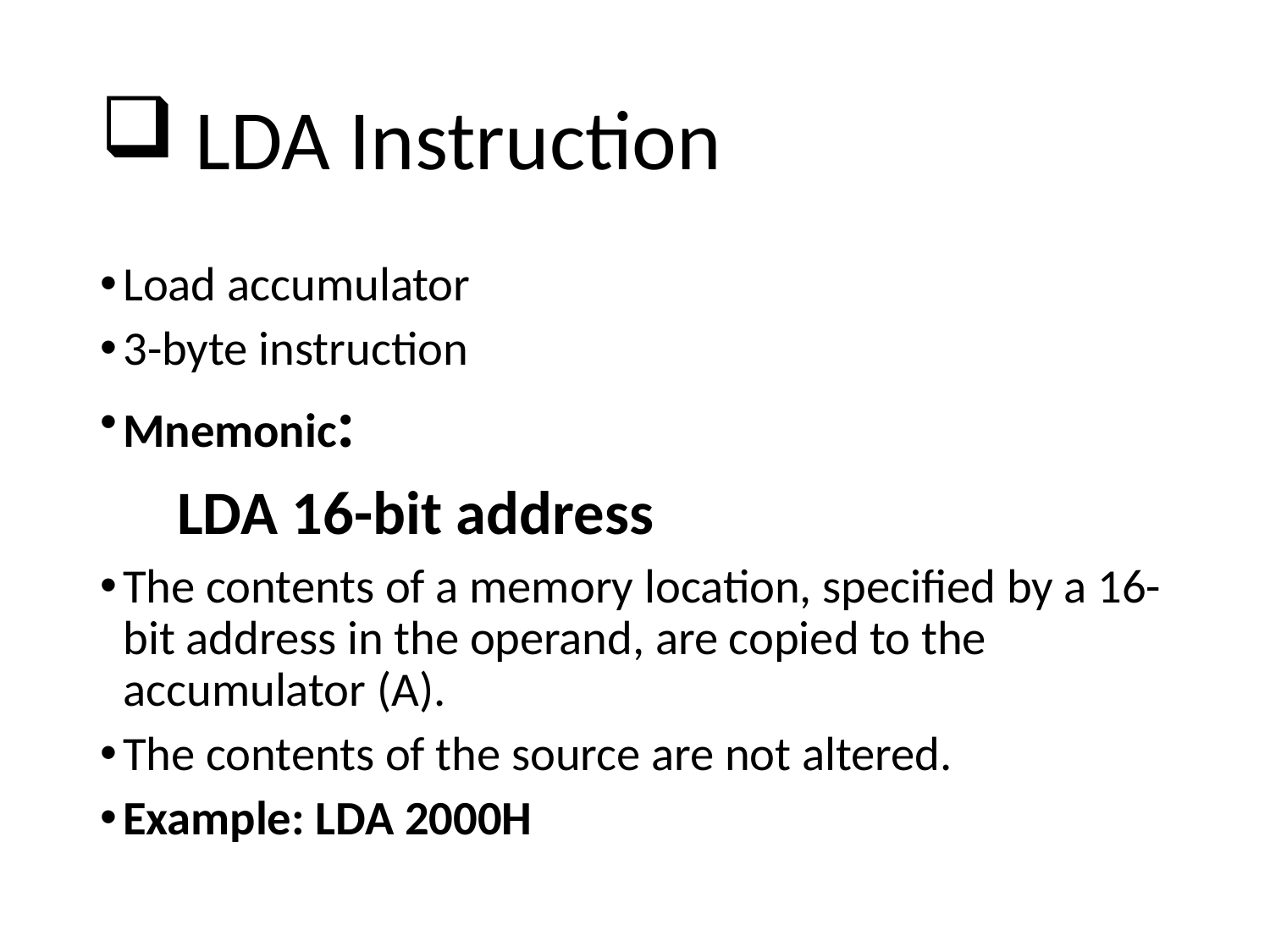

# LDA Instruction
Load accumulator
3-byte instruction
Mnemonic:
     LDA 16-bit address
The contents of a memory location, specified by a 16-bit address in the operand, are copied to the accumulator (A).
The contents of the source are not altered.
Example: LDA 2000H